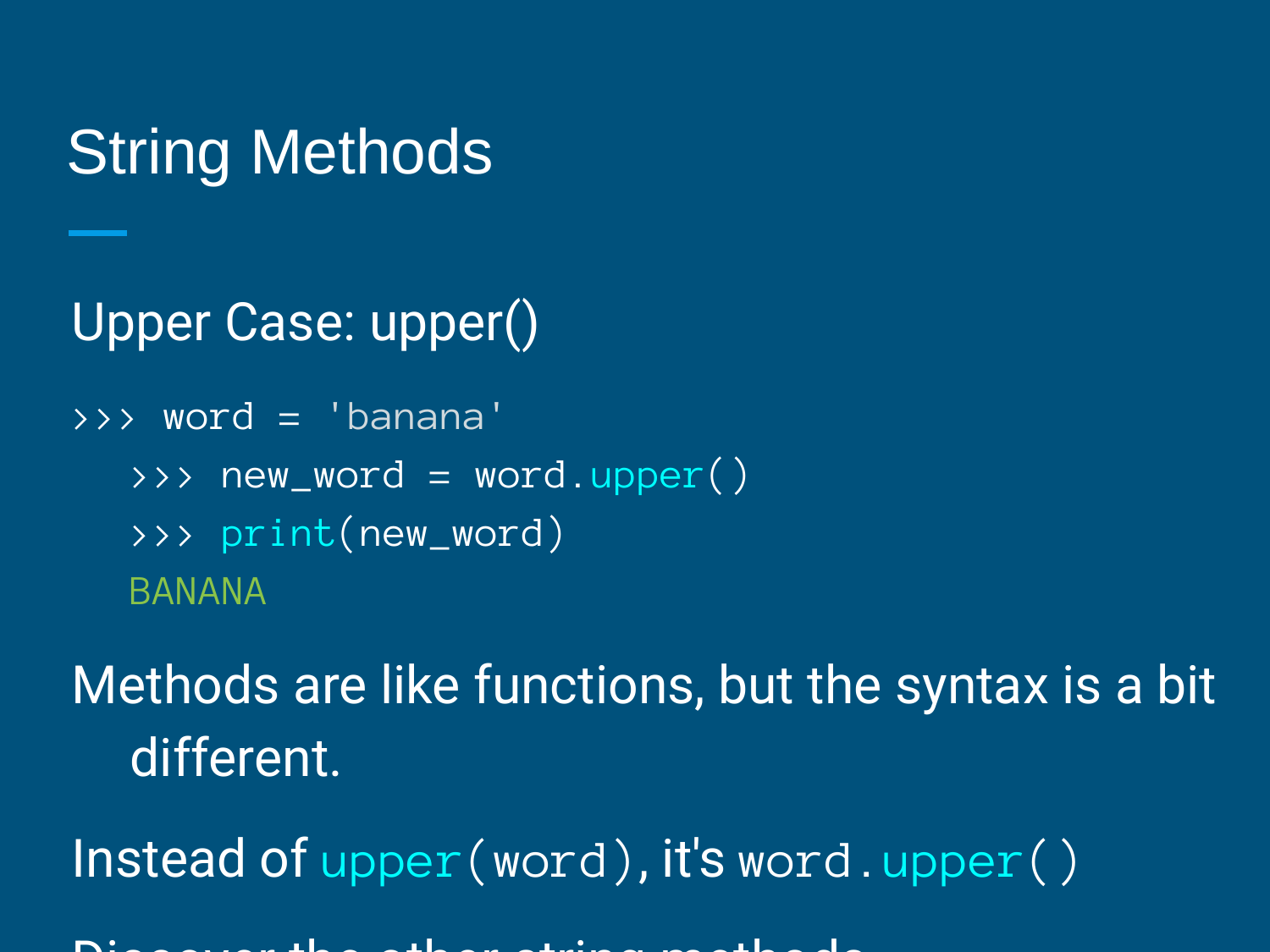

# String Methods
Upper Case: upper()
>>> word = 'banana'
>>> new_word = word.upper()
>>> print(new_word)
BANANA
Methods are like functions, but the syntax is a bit different.
Instead of upper(word), it's word.upper()
Discover the other string methods.